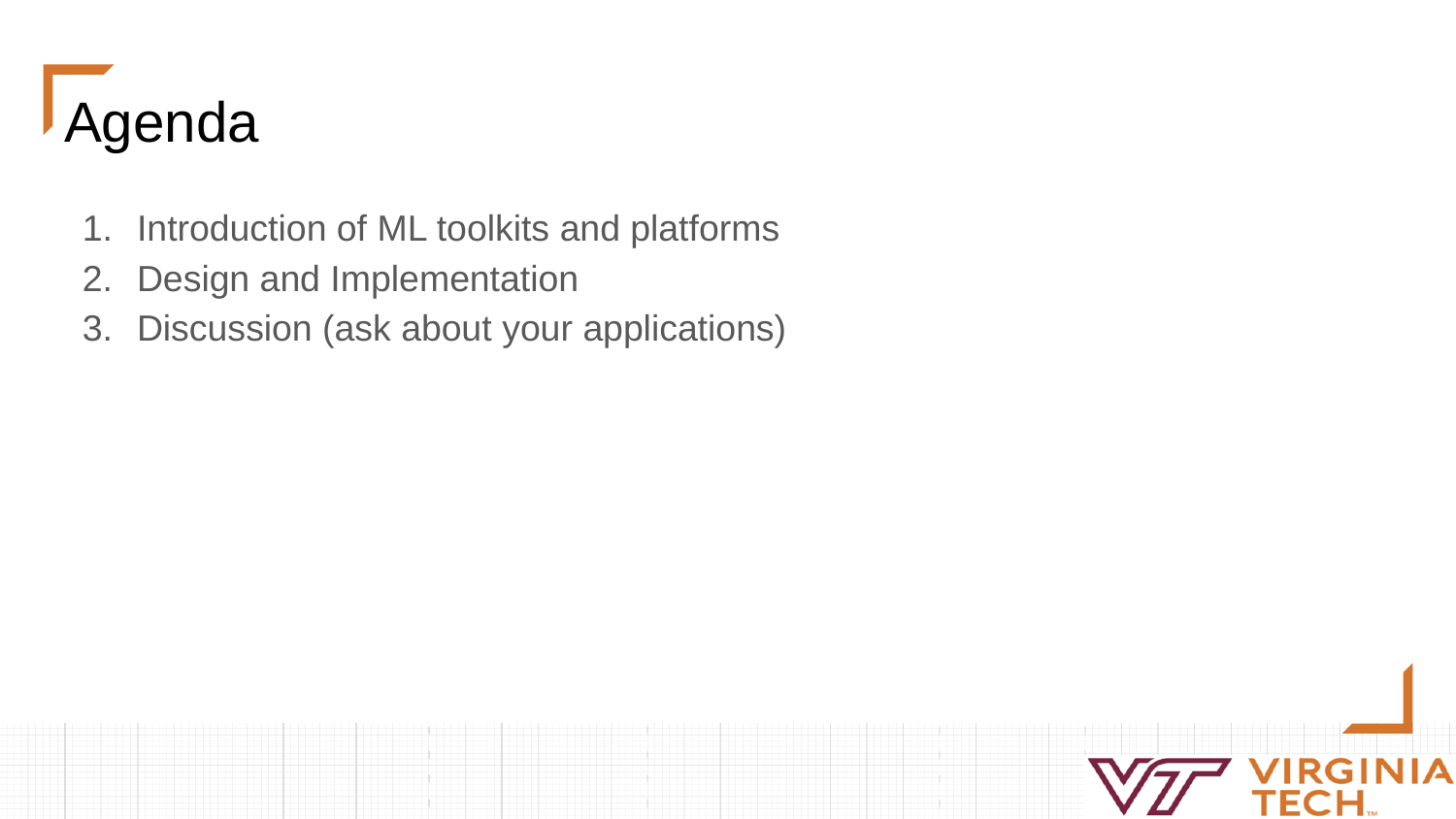

# Agenda
Introduction of ML toolkits and platforms
Design and Implementation
Discussion (ask about your applications)